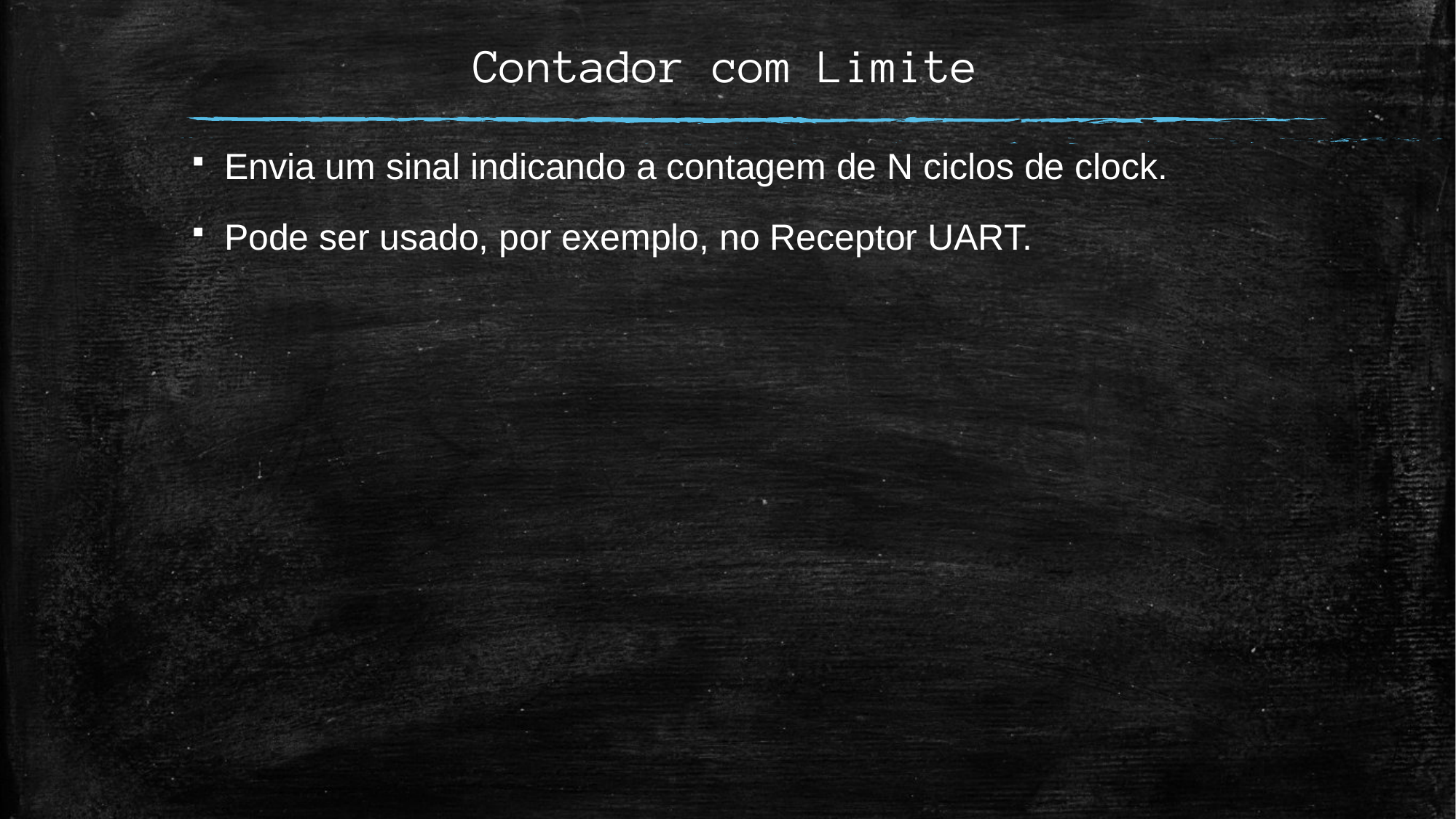

# Contador com Limite
Envia um sinal indicando a contagem de N ciclos de clock.
Pode ser usado, por exemplo, no Receptor UART.